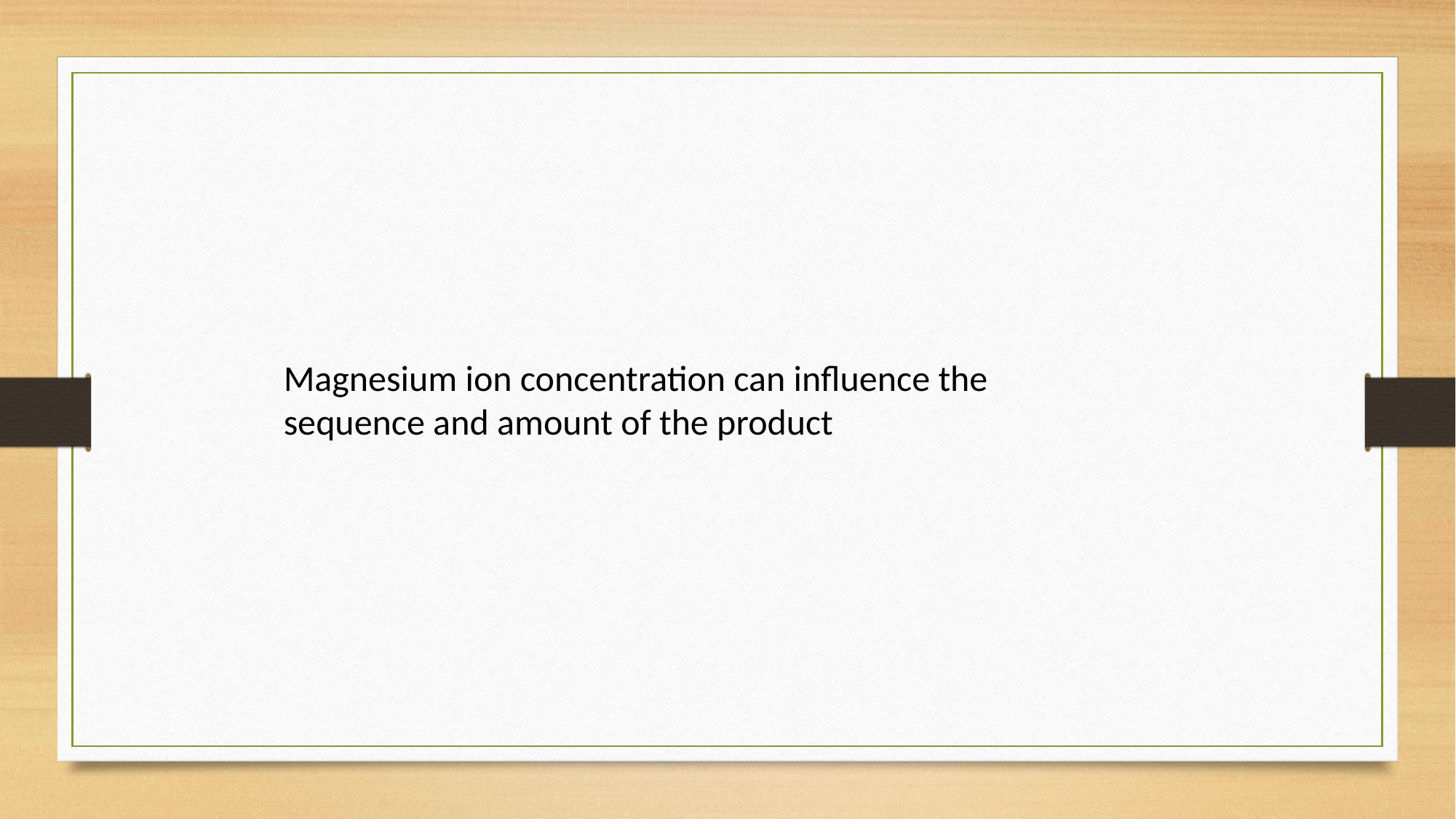

Magnesium ion concentration can influence the sequence and amount of the product